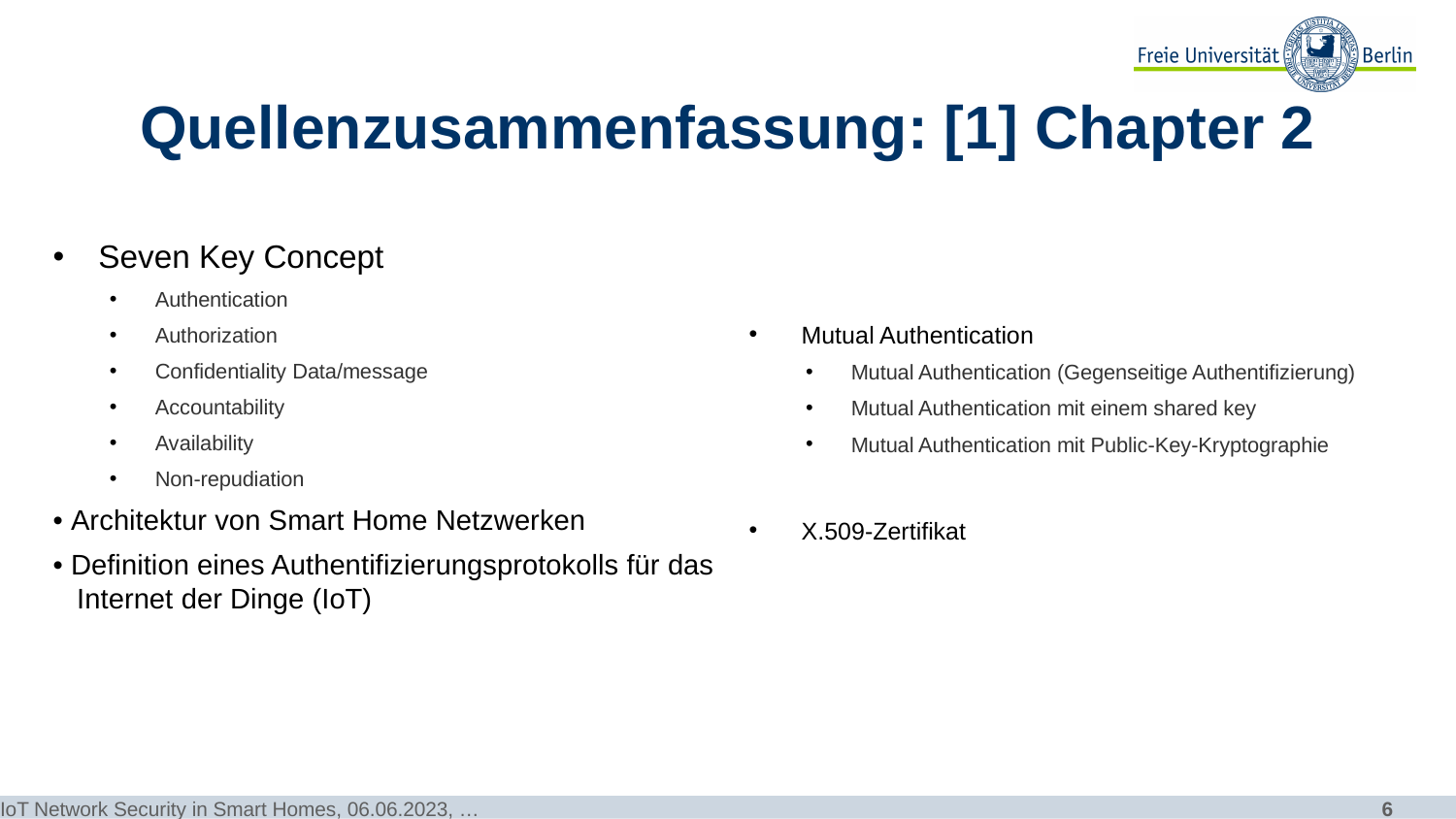

# Quellenzusammenfassung: [1] Chapter 2
Seven Key Concept
Authentication
Authorization
Confidentiality Data/message
Accountability
Availability
Non-repudiation
• Architektur von Smart Home Netzwerken
• Definition eines Authentifizierungsprotokolls für das     Internet der Dinge (IoT)

 Mutual Authentication
Mutual Authentication (Gegenseitige Authentifizierung)
Mutual Authentication mit einem shared key
Mutual Authentication mit Public-Key-Kryptographie

 X.509-Zertifikat
IoT Network Security in Smart Homes, 06.06.2023, …